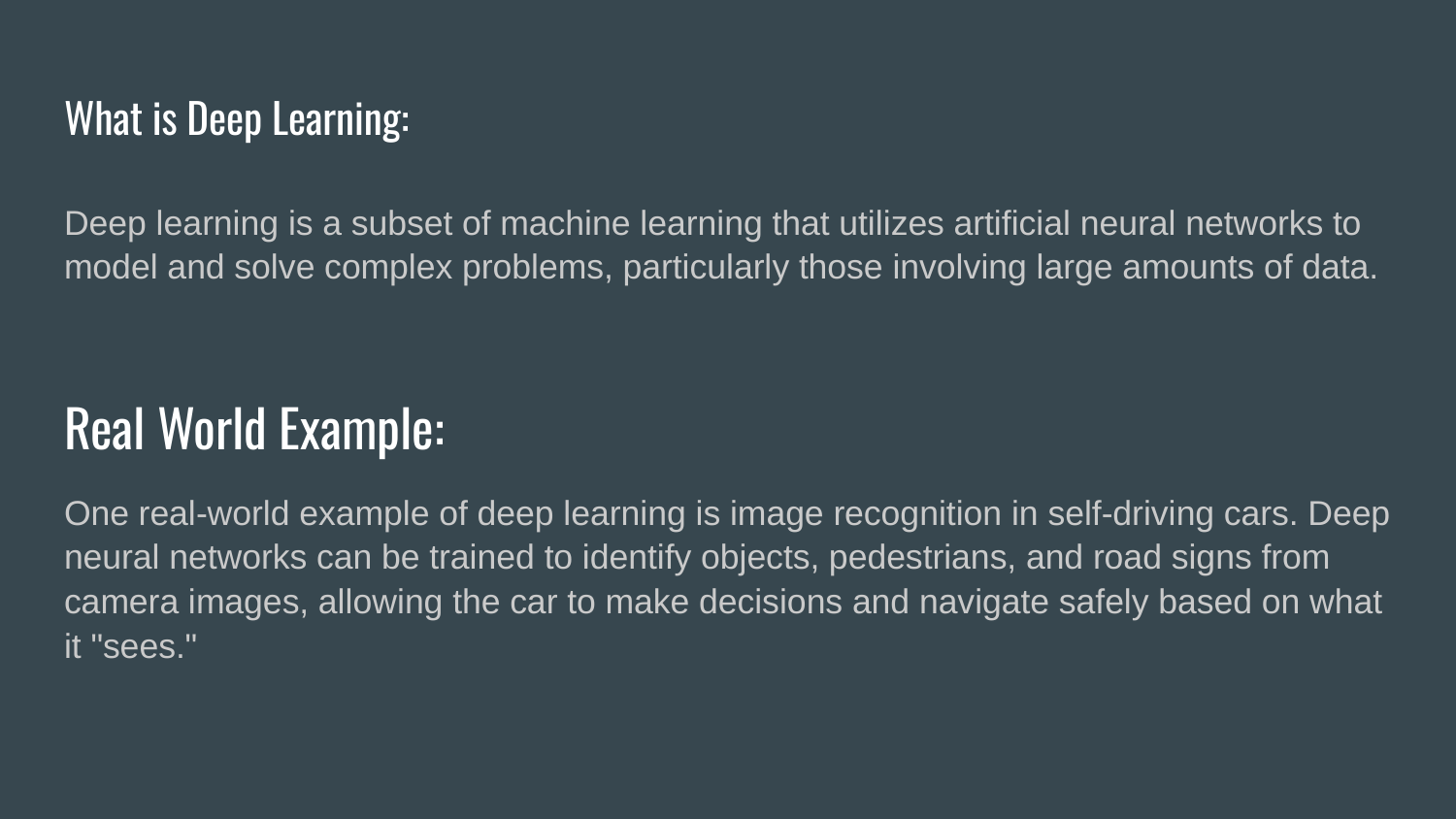

# What is Deep Learning:
Deep learning is a subset of machine learning that utilizes artificial neural networks to model and solve complex problems, particularly those involving large amounts of data.

Real World Example:
One real-world example of deep learning is image recognition in self-driving cars. Deep neural networks can be trained to identify objects, pedestrians, and road signs from camera images, allowing the car to make decisions and navigate safely based on what it "sees."